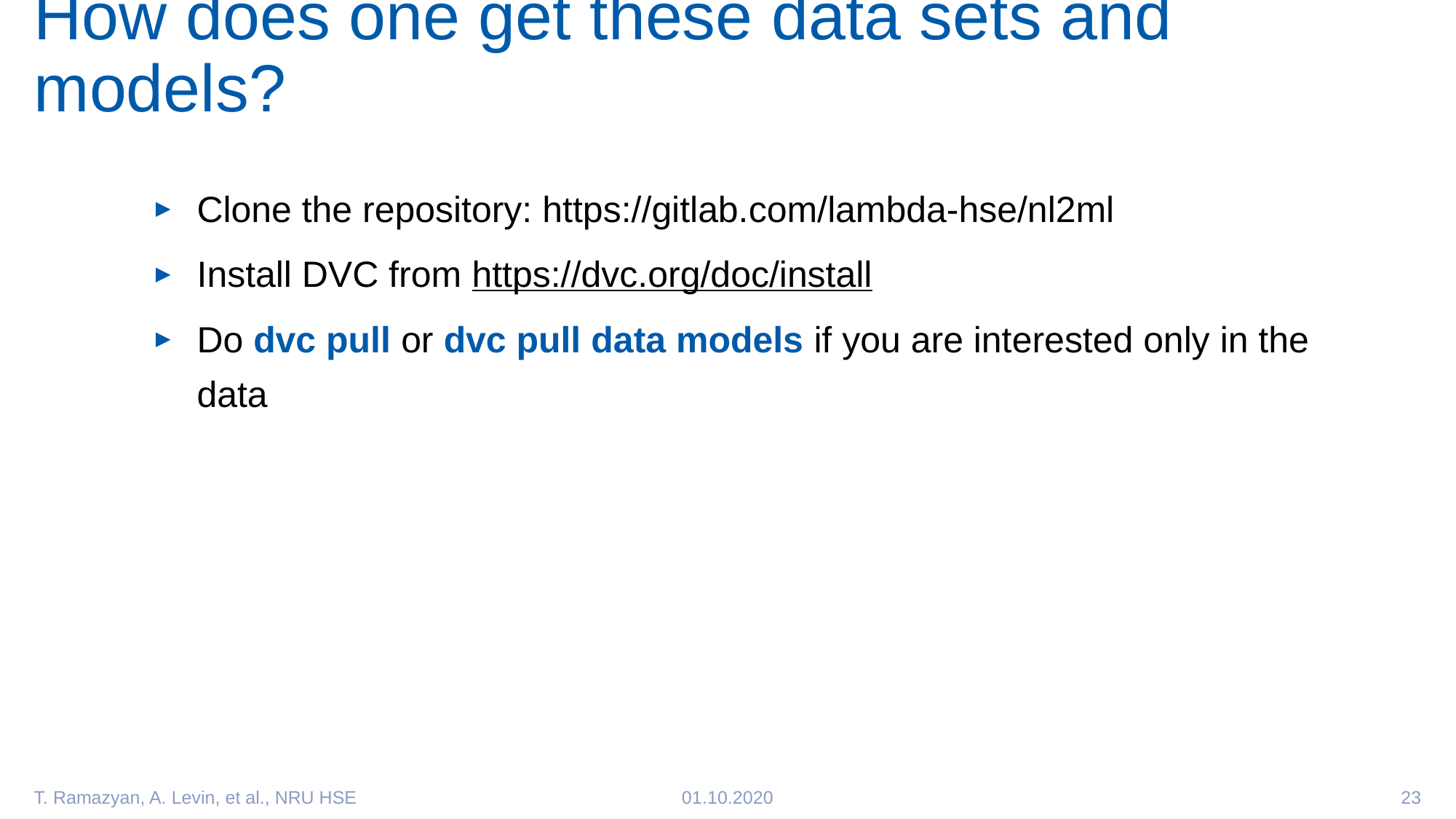

# How does one get these data sets and models?
Clone the repository: https://gitlab.com/lambda-hse/nl2ml
Install DVC from https://dvc.org/doc/install
Do dvc pull or dvc pull data models if you are interested only in the data

T. Ramazyan, A. Levin, et al., NRU HSE
01.10.2020
23